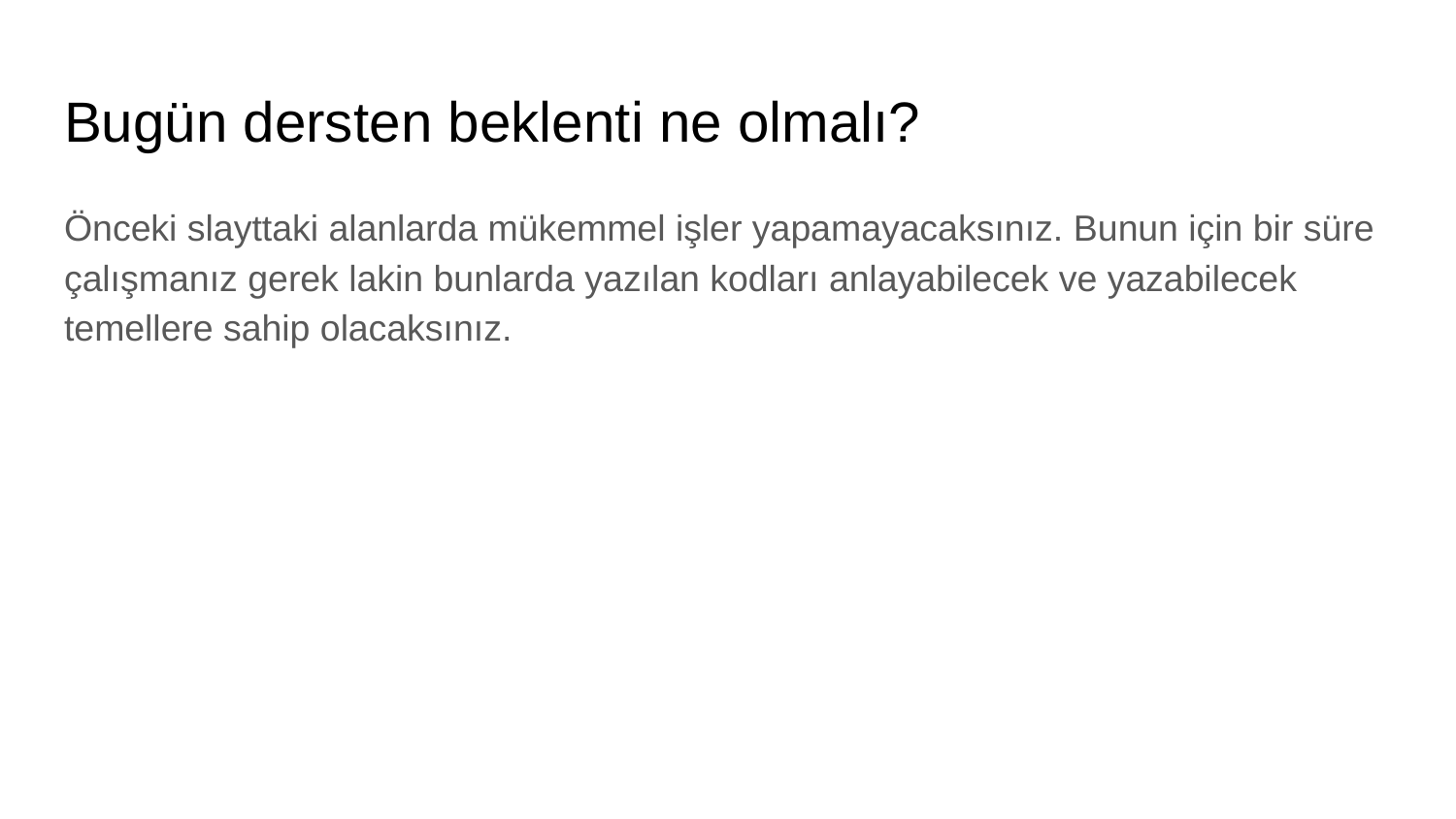

# Bugün dersten beklenti ne olmalı?
Önceki slayttaki alanlarda mükemmel işler yapamayacaksınız. Bunun için bir süre çalışmanız gerek lakin bunlarda yazılan kodları anlayabilecek ve yazabilecek temellere sahip olacaksınız.